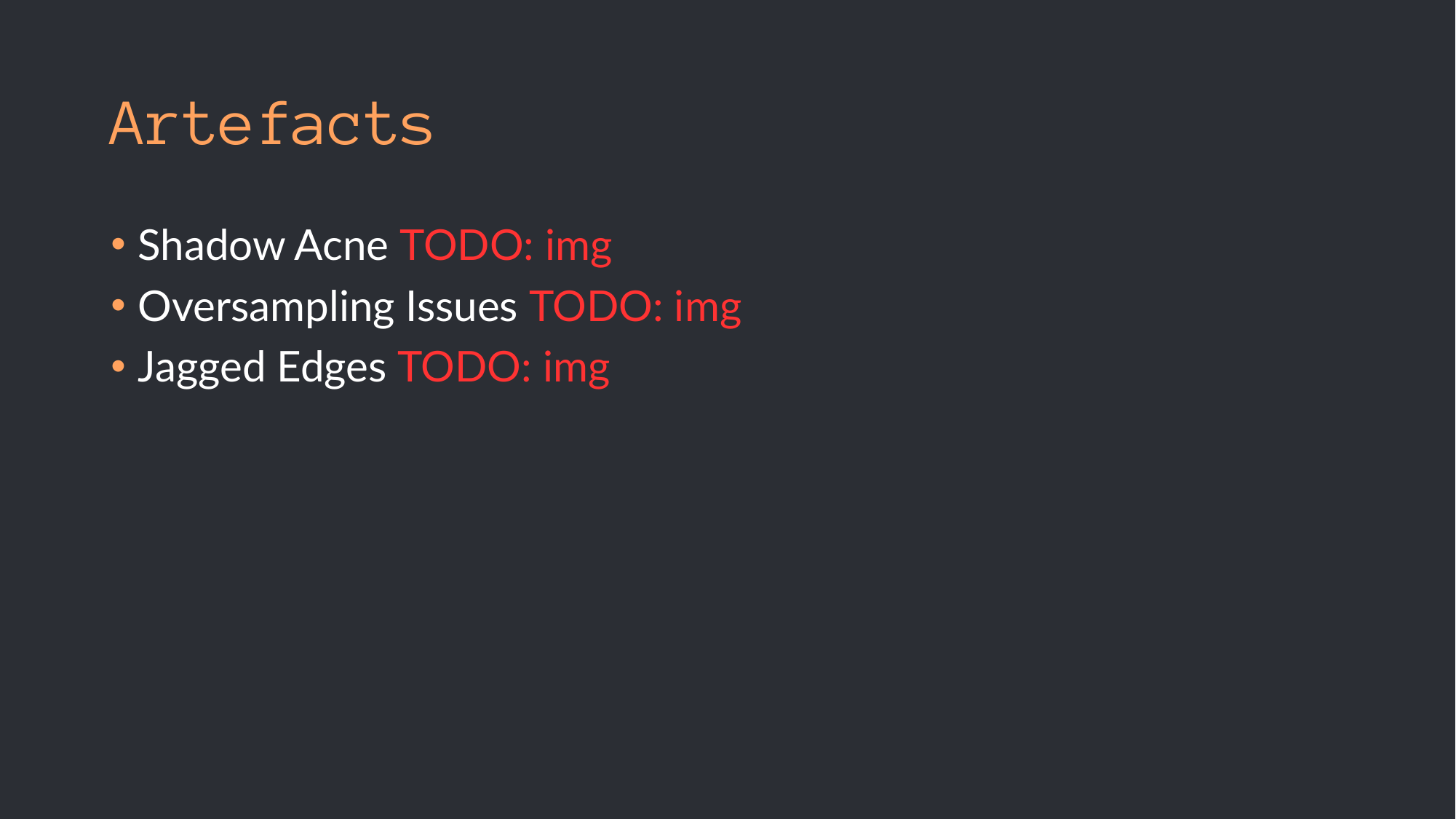

# Artefacts
Shadow Acne TODO: img
Oversampling Issues TODO: img
Jagged Edges TODO: img